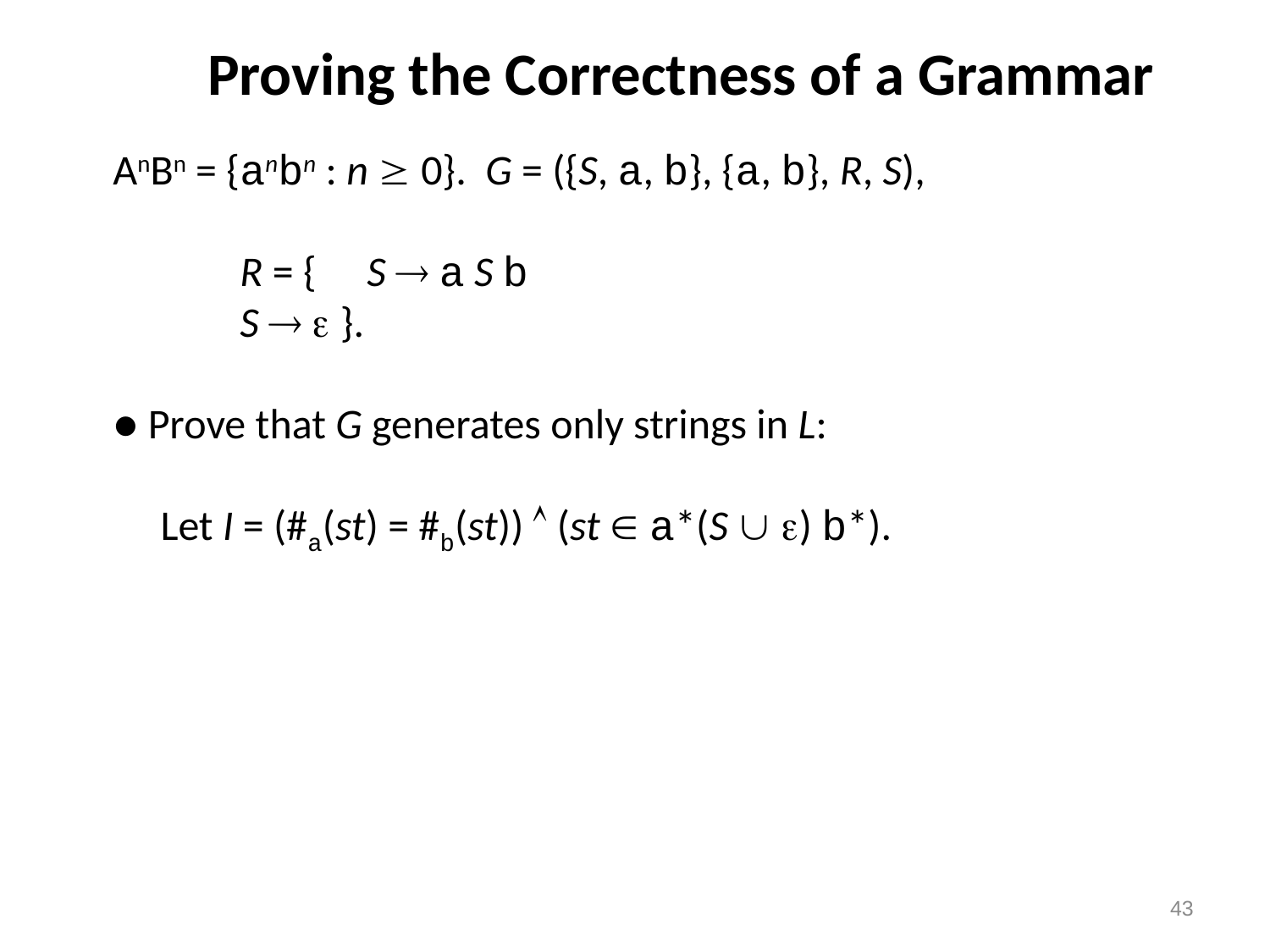

# Proving the Correctness of a Grammar
AnBn = {anbn : n ≥ 0}.  G = ({S, a, b}, {a, b}, R, S),

		R = {	S → a S b
   		S → ε }.

● Prove that G generates only strings in L:

     Let I = (#a(st) = #b(st)) ∧ (st ∈ a*(S ∪ ε) b*).

43